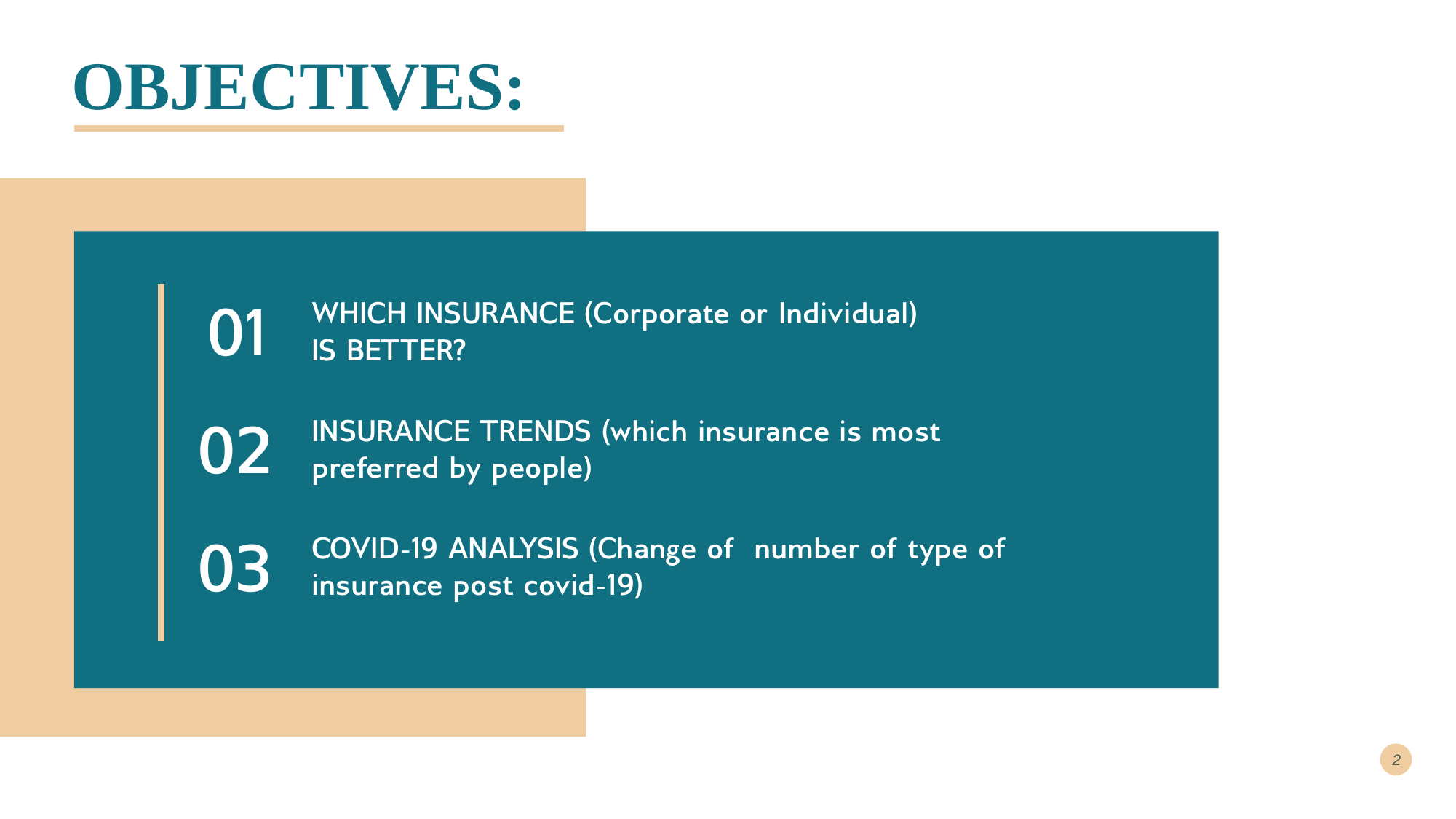

OBJECTIVES:

01
WHICH INSURANCE (Corporate or Individual)
IS BETTER?
02
INSURANCE TRENDS (which insurance is most preferred by people)

03
COVID-19 ANALYSIS (Change of  number of type of insurance post covid-19)
2